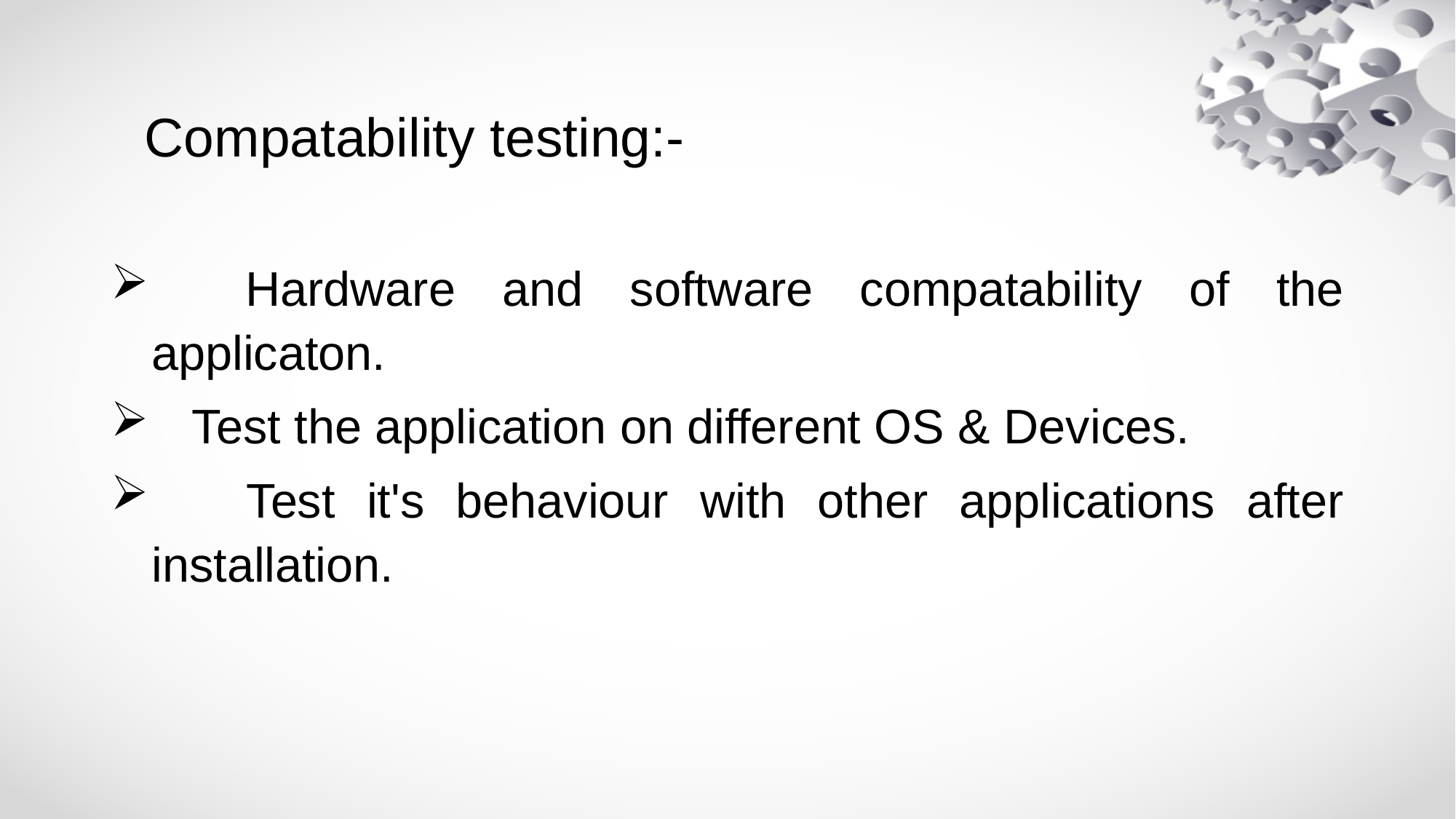

Compatability testing:-

  Hardware and software compatability of the applicaton.
   Test the application on different OS & Devices.
   Test it's behaviour with other applications after installation.